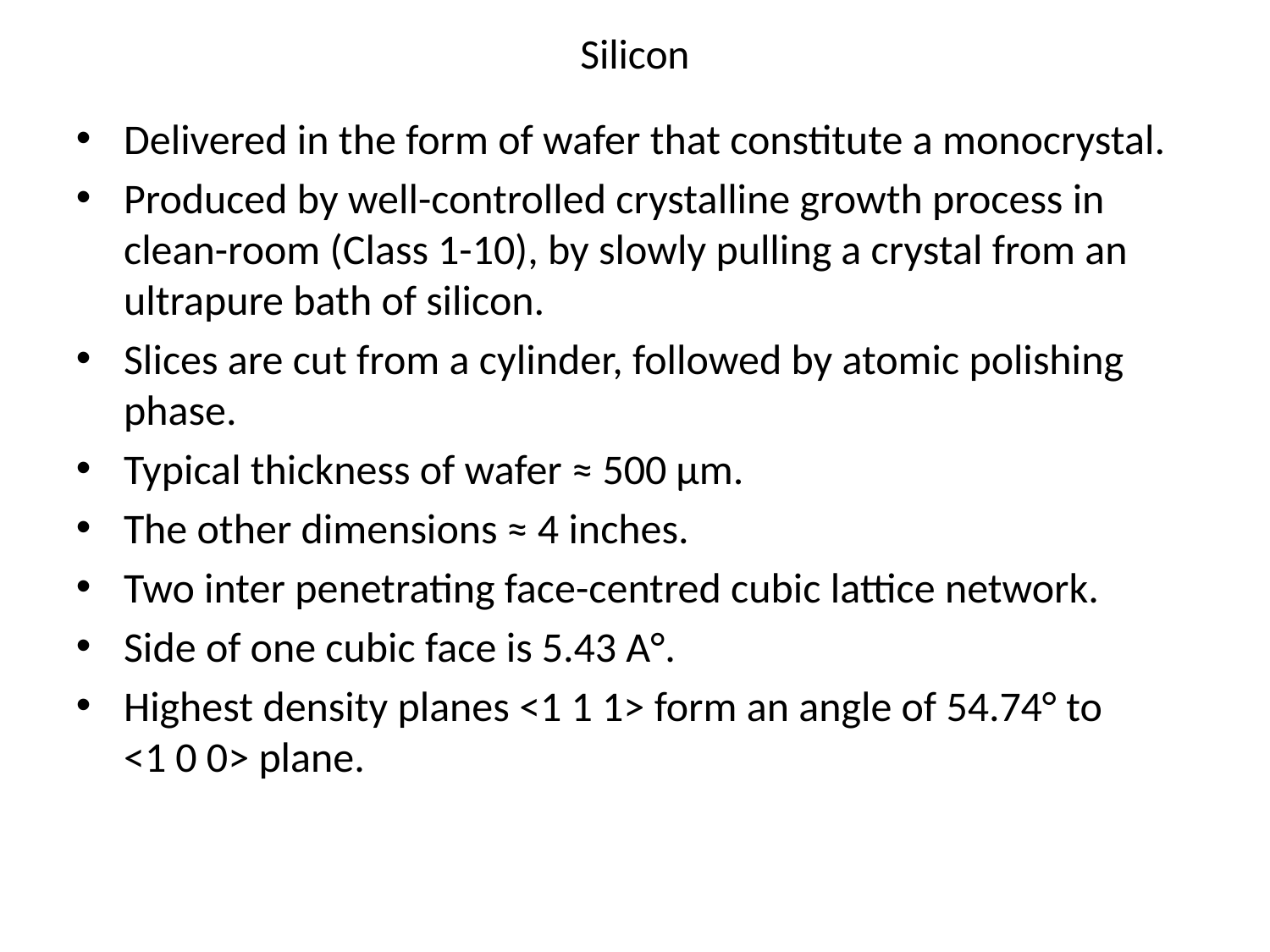

Silicon
Delivered in the form of wafer that constitute a monocrystal.
Produced by well-controlled crystalline growth process in clean-room (Class 1-10), by slowly pulling a crystal from an ultrapure bath of silicon.
Slices are cut from a cylinder, followed by atomic polishing phase.
Typical thickness of wafer ≈ 500 µm.
The other dimensions ≈ 4 inches.
Two inter penetrating face-centred cubic lattice network.
Side of one cubic face is 5.43 A°.
Highest density planes <1 1 1> form an angle of 54.74° to      <1 0 0> plane.